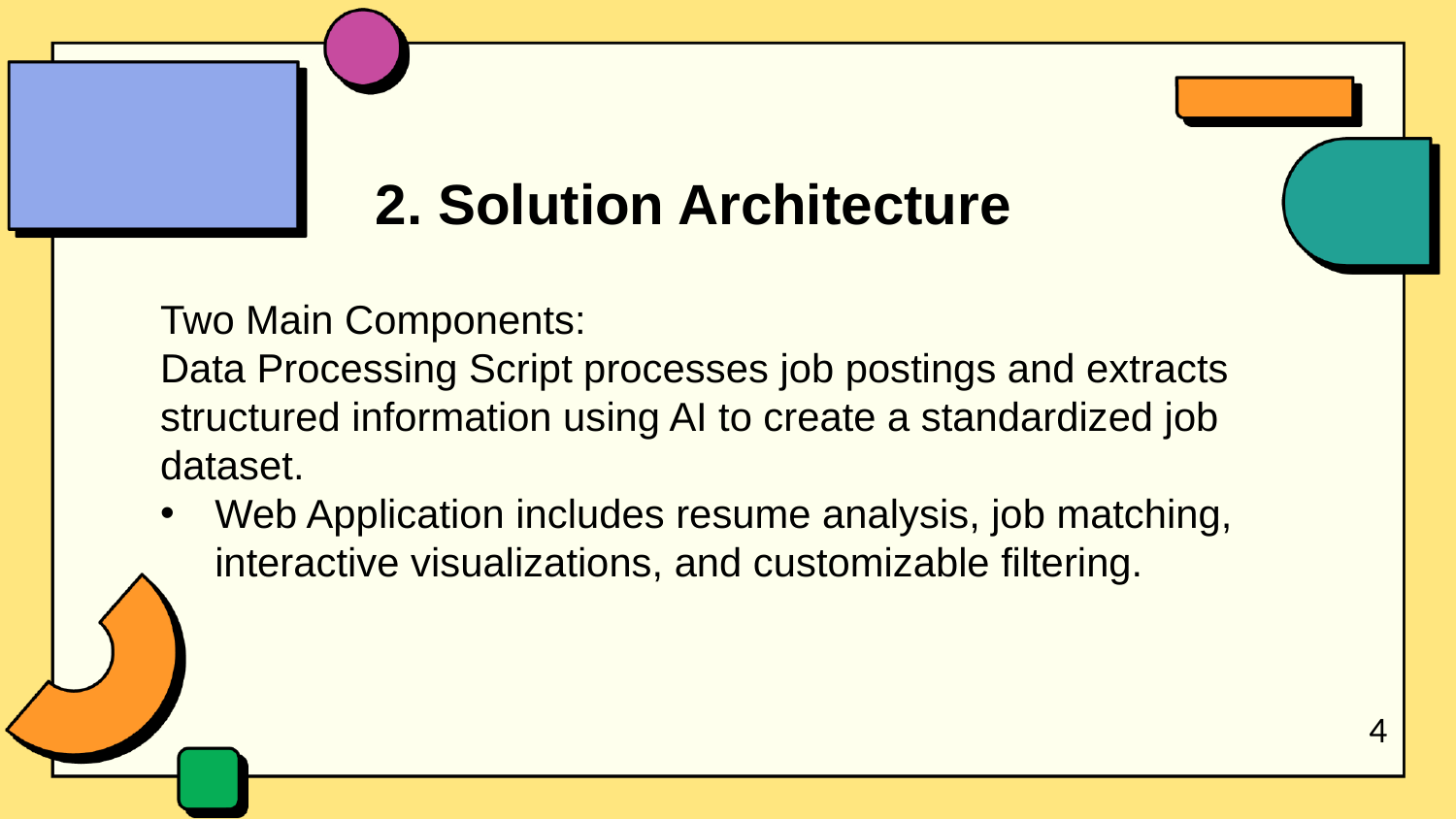

2. Solution Architecture
Two Main Components:
Data Processing Script processes job postings and extracts structured information using AI to create a standardized job dataset.
Web Application includes resume analysis, job matching, interactive visualizations, and customizable filtering.
4